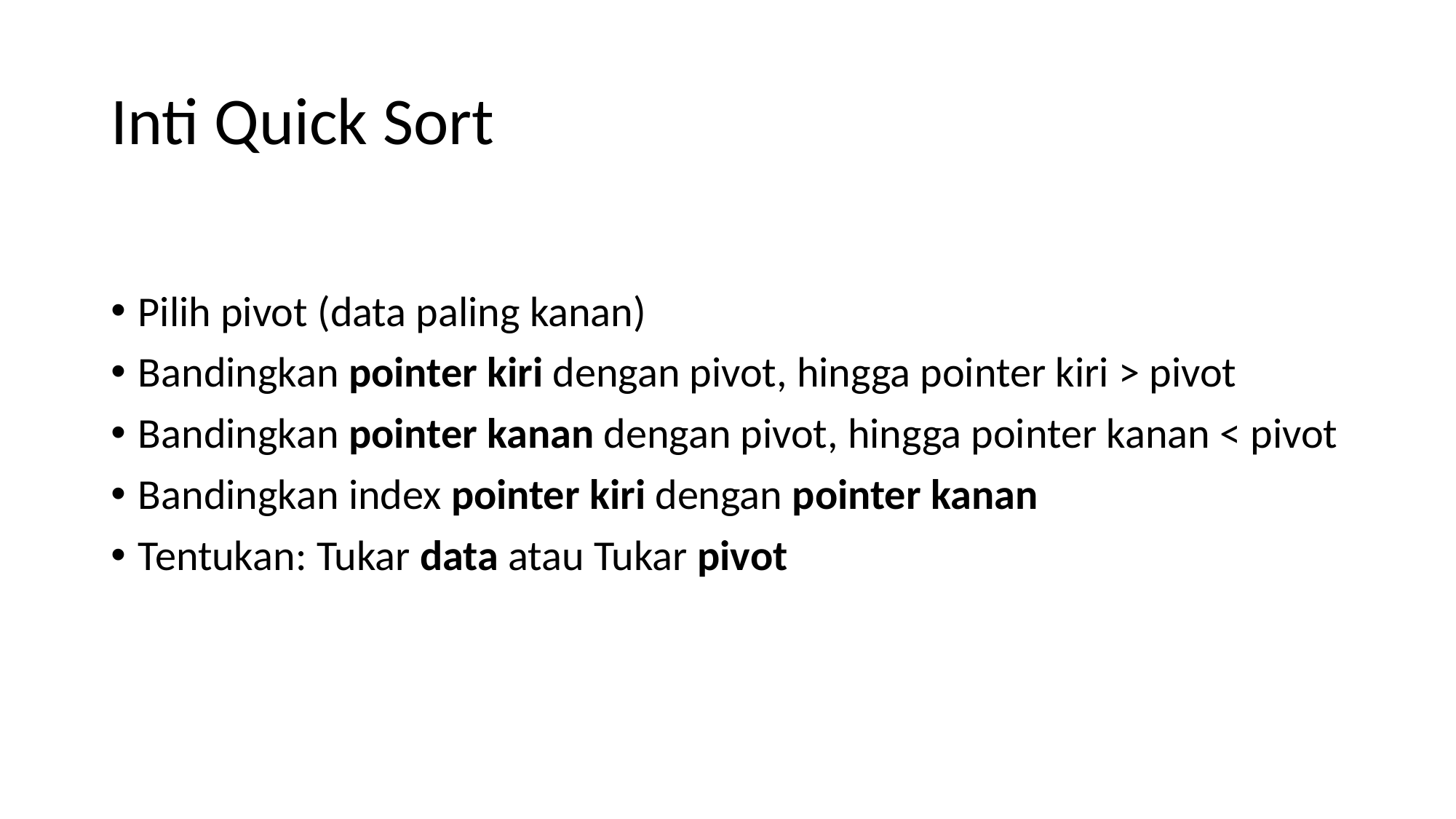

# Inti Quick Sort

Pilih pivot (data paling kanan)
Bandingkan pointer kiri dengan pivot, hingga pointer kiri > pivot
Bandingkan pointer kanan dengan pivot, hingga pointer kanan < pivot
Bandingkan index pointer kiri dengan pointer kanan
Tentukan: Tukar data atau Tukar pivot